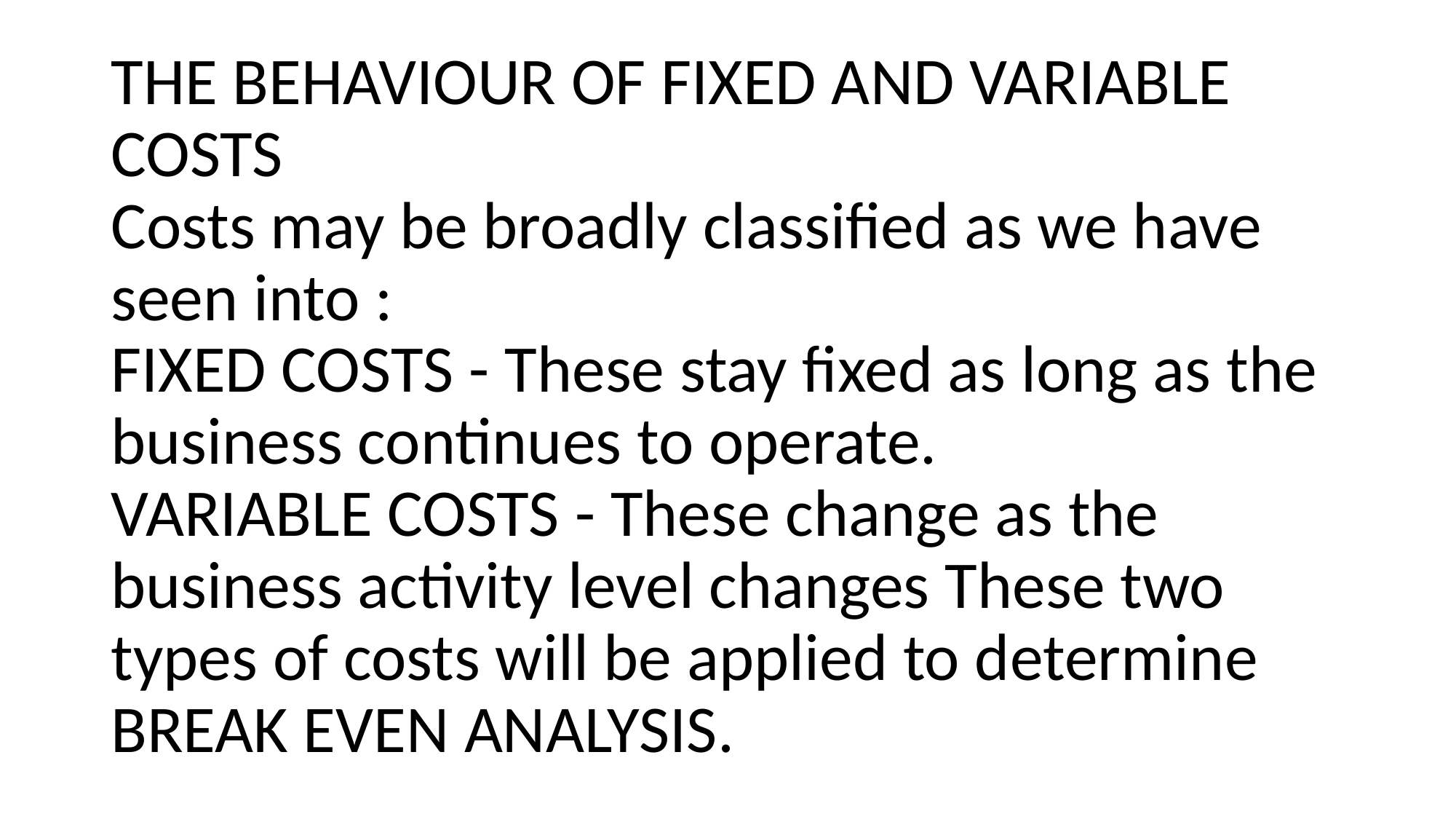

# THE BEHAVIOUR OF FIXED AND VARIABLE COSTS Costs may be broadly classified as we have seen into : FIXED COSTS - These stay fixed as long as the business continues to operate. VARIABLE COSTS - These change as the business activity level changes These two types of costs will be applied to determine BREAK EVEN ANALYSIS.